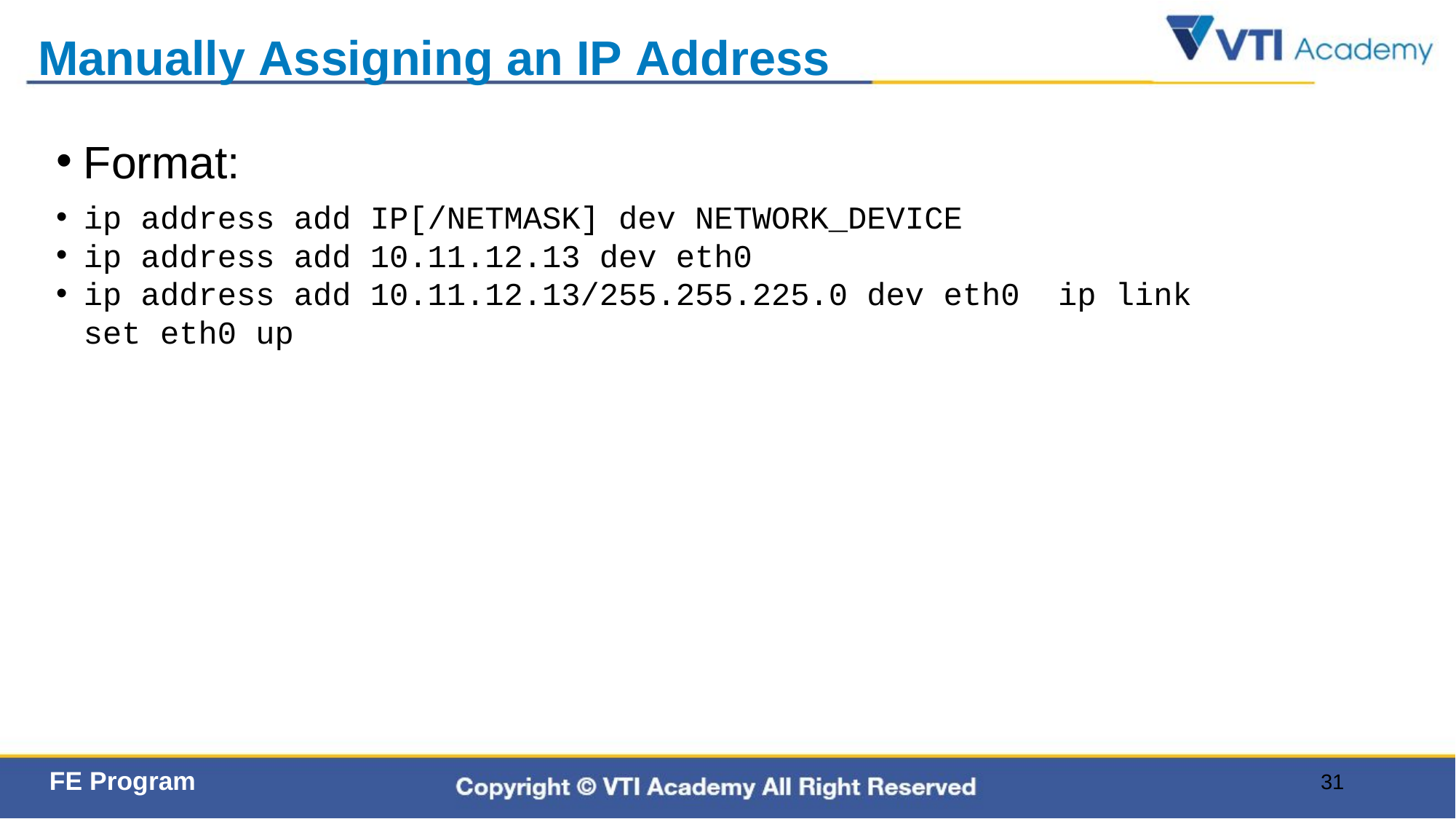

# Manually Assigning an IP Address
Format:
ip address add IP[/NETMASK] dev NETWORK_DEVICE
ip address add 10.11.12.13 dev eth0
ip address add 10.11.12.13/255.255.225.0 dev eth0  ip link set eth0 up

31